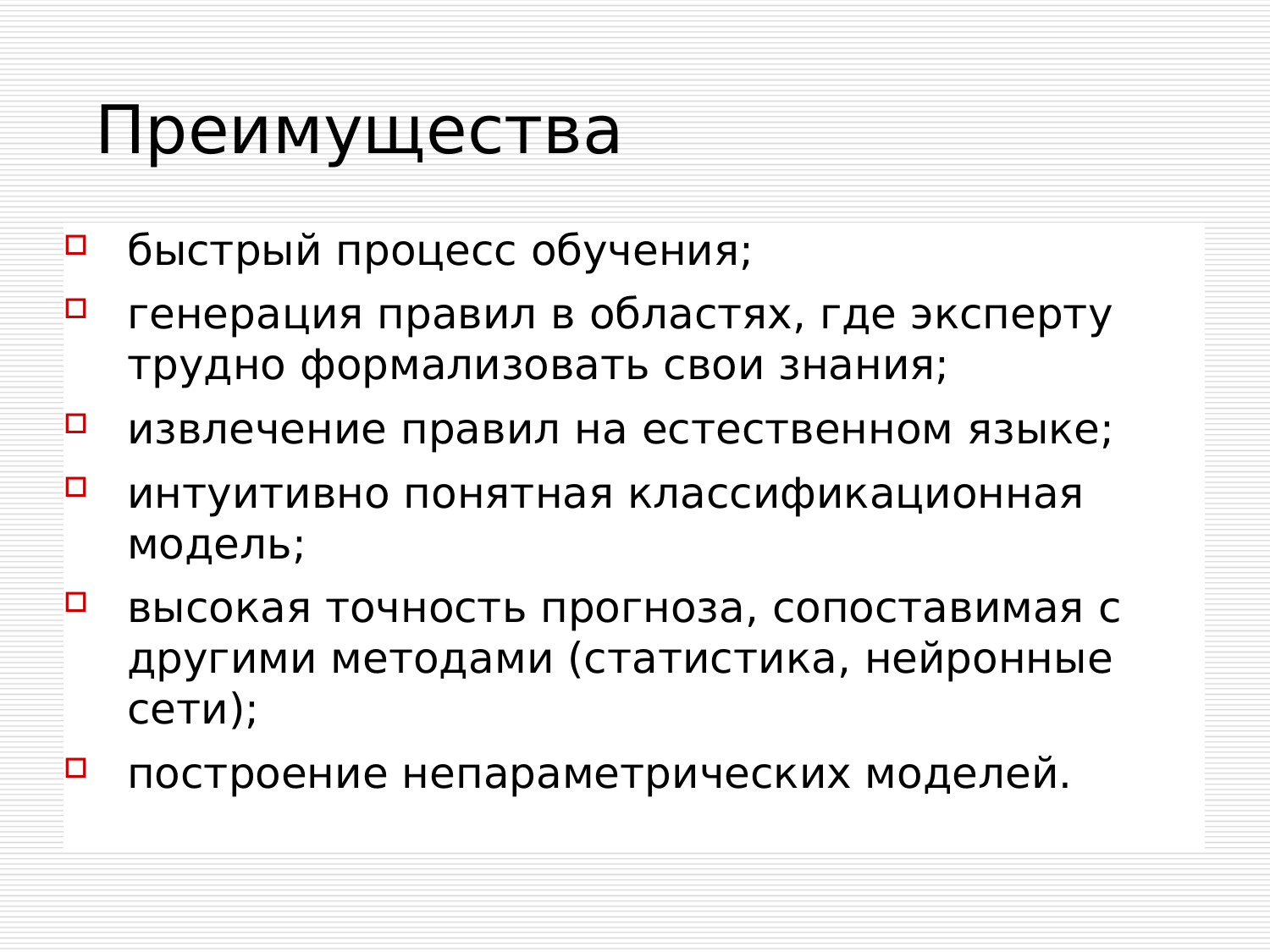

# Преимущества
быстрый процесс обучения;
генерация правил в областях, где эксперту трудно формализовать свои знания;
извлечение правил на естественном языке;
интуитивно понятная классификационная модель;
высокая точность прогноза, сопоставимая с другими методами (статистика, нейронные сети);
построение непараметрических моделей.